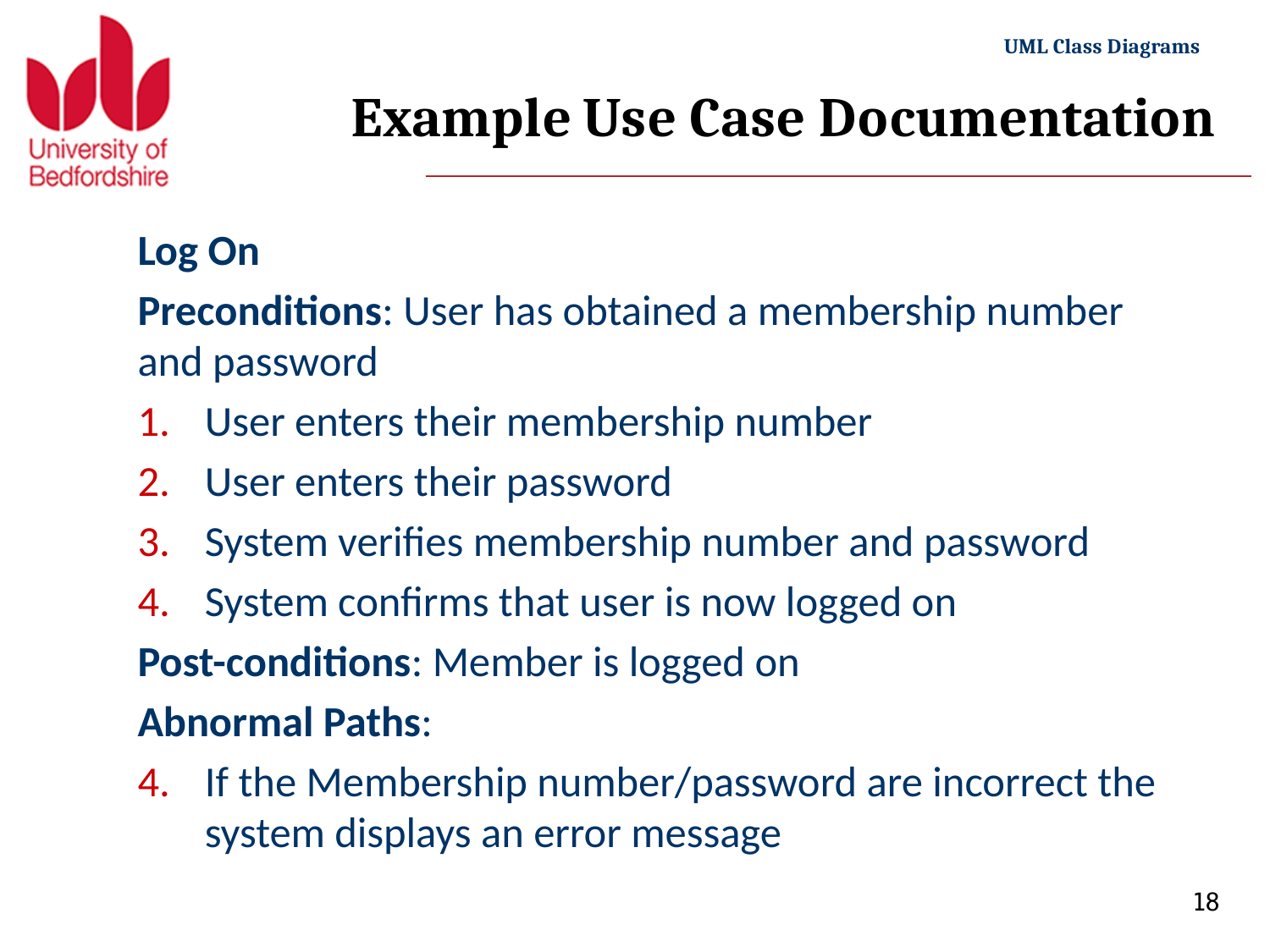

# Example Use Case Documentation
Log On
Preconditions: User has obtained a membership number and password
User enters their membership number
User enters their password
System verifies membership number and password
System confirms that user is now logged on
Post-conditions: Member is logged on
Abnormal Paths:
If the Membership number/password are incorrect the system displays an error message